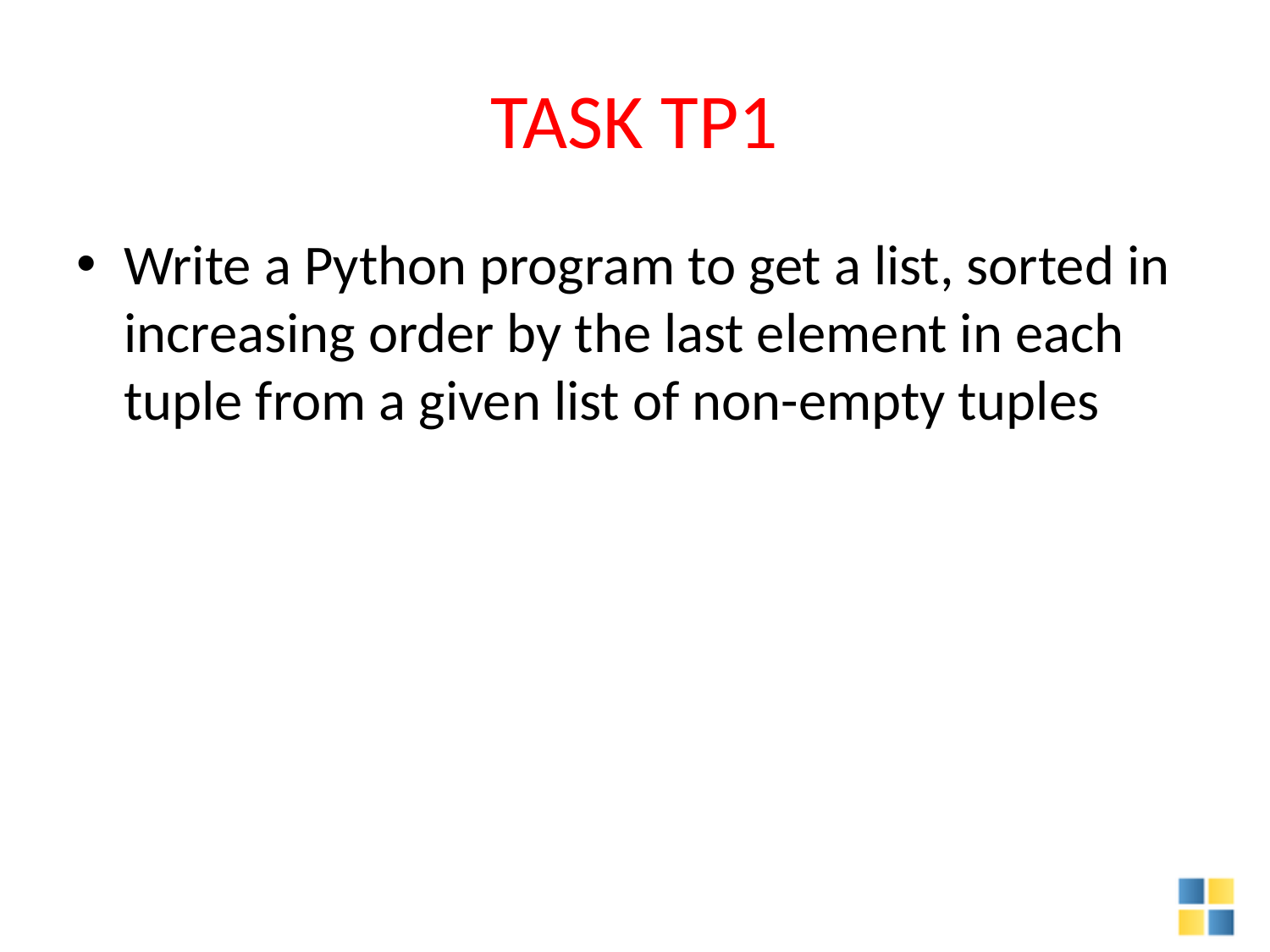

# TASK TP1
Write a Python program to get a list, sorted in increasing order by the last element in each tuple from a given list of non-empty tuples